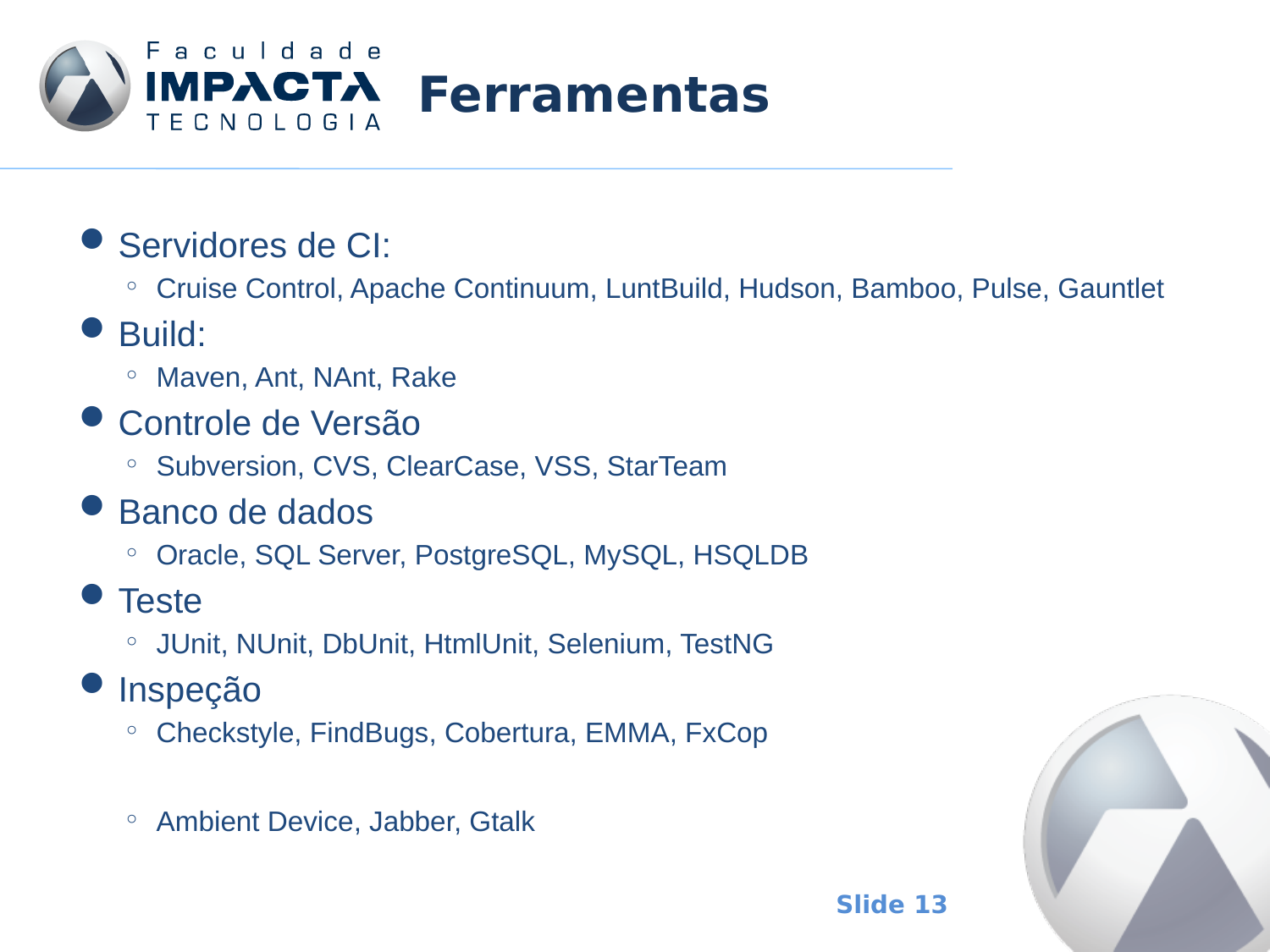

# Ferramentas
Servidores de CI:
Cruise Control, Apache Continuum, LuntBuild, Hudson, Bamboo, Pulse, Gauntlet
Build:
Maven, Ant, NAnt, Rake
Controle de Versão
Subversion, CVS, ClearCase, VSS, StarTeam
Banco de dados
Oracle, SQL Server, PostgreSQL, MySQL, HSQLDB
Teste
JUnit, NUnit, DbUnit, HtmlUnit, Selenium, TestNG
Inspeção
Checkstyle, FindBugs, Cobertura, EMMA, FxCop

Ambient Device, Jabber, Gtalk